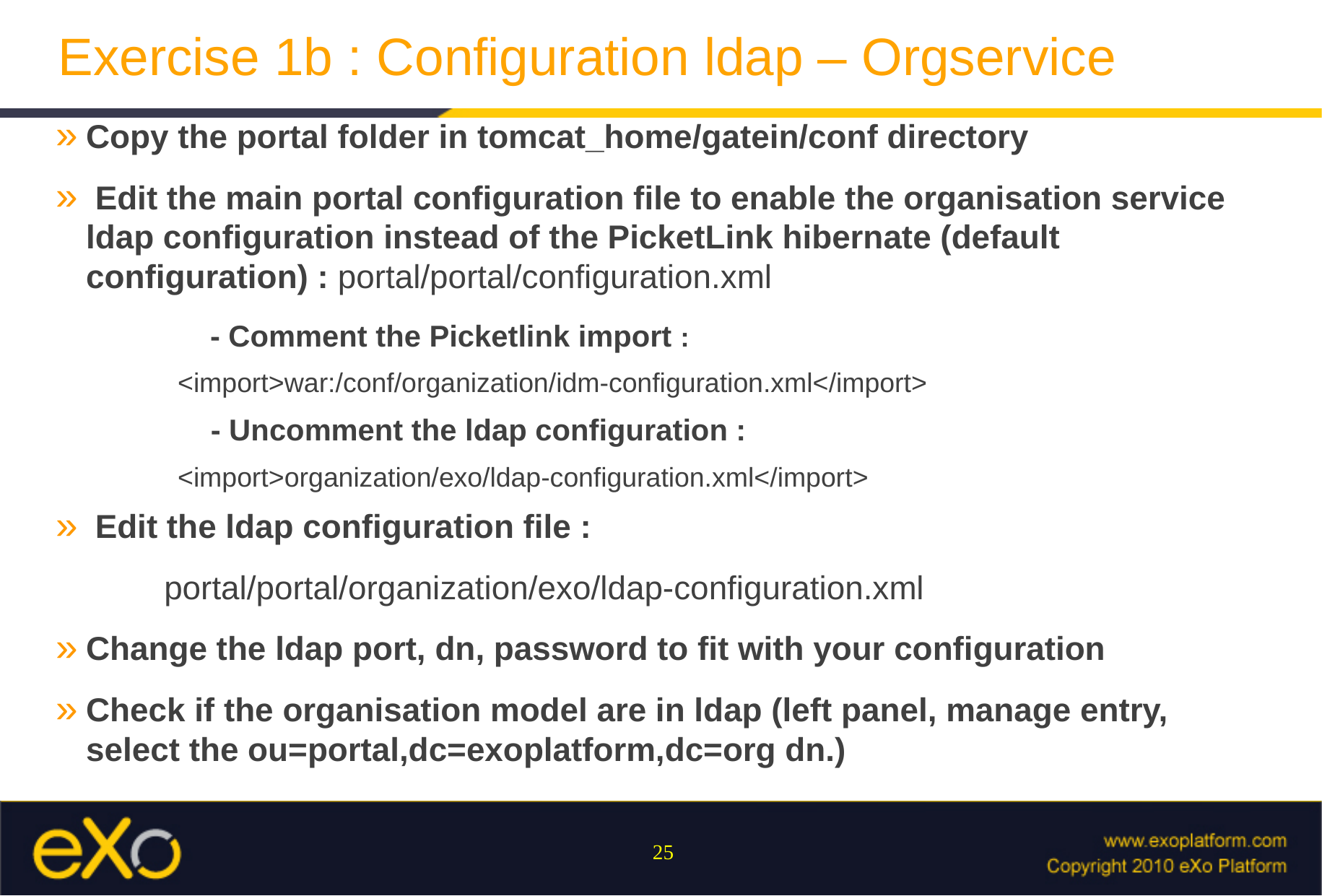

# Exercise 1b : Configuration ldap – Orgservice
Copy the portal folder in tomcat_home/gatein/conf directory
 Edit the main portal configuration file to enable the organisation service ldap configuration instead of the PicketLink hibernate (default configuration) : portal/portal/configuration.xml
    - Comment the Picketlink import :
<import>war:/conf/organization/idm-configuration.xml</import>
    - Uncomment the ldap configuration :
<import>organization/exo/ldap-configuration.xml</import>
 Edit the ldap configuration file :
	portal/portal/organization/exo/ldap-configuration.xml
Change the ldap port, dn, password to fit with your configuration
Check if the organisation model are in ldap (left panel, manage entry, select the ou=portal,dc=exoplatform,dc=org dn.)